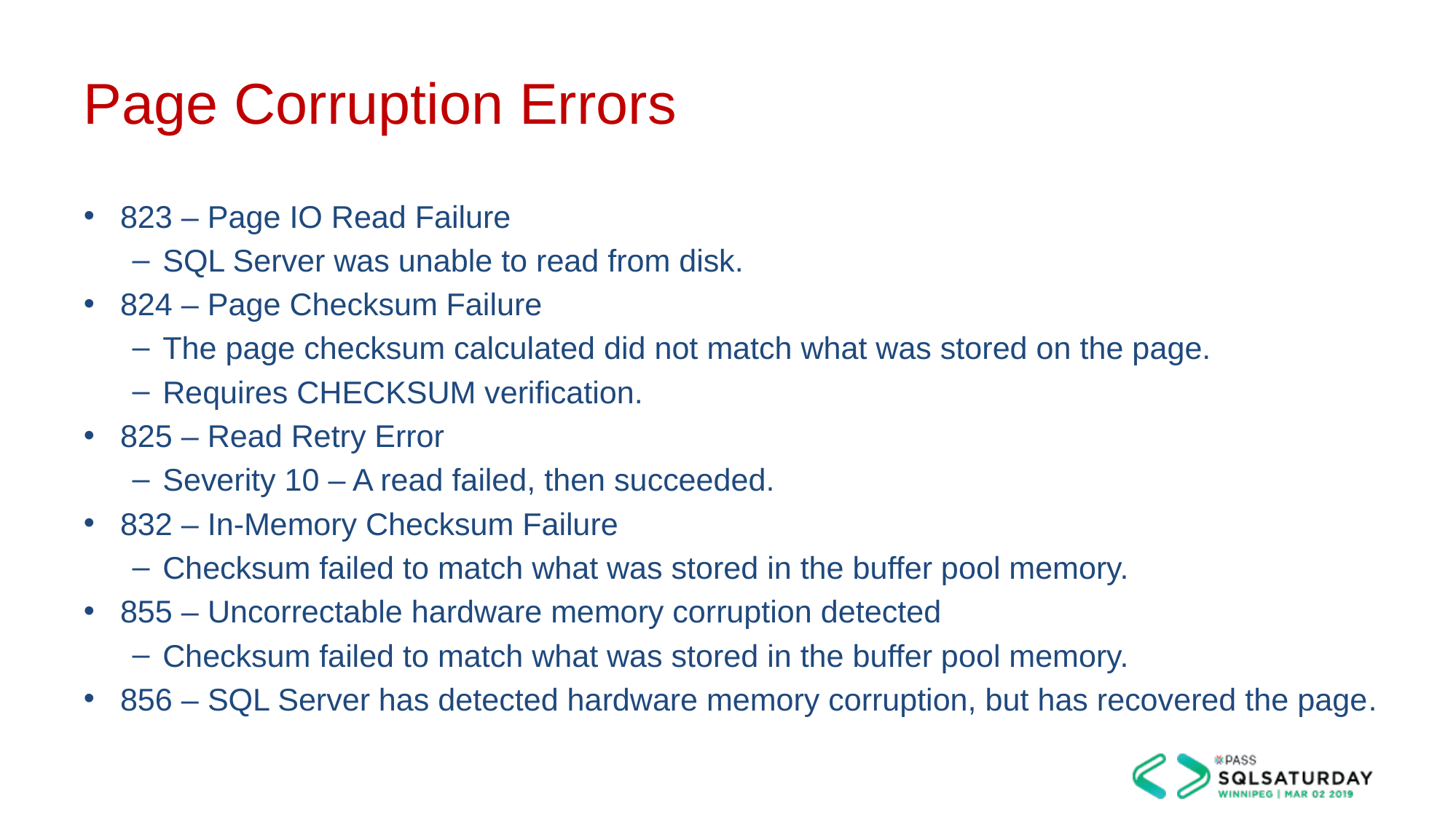

# Page Corruption Errors
823 – Page IO Read Failure
SQL Server was unable to read from disk.
824 – Page Checksum Failure
The page checksum calculated did not match what was stored on the page.
Requires CHECKSUM verification.
825 – Read Retry Error
Severity 10 – A read failed, then succeeded.
832 – In-Memory Checksum Failure
Checksum failed to match what was stored in the buffer pool memory.
855 – Uncorrectable hardware memory corruption detected
Checksum failed to match what was stored in the buffer pool memory.
856 – SQL Server has detected hardware memory corruption, but has recovered the page.